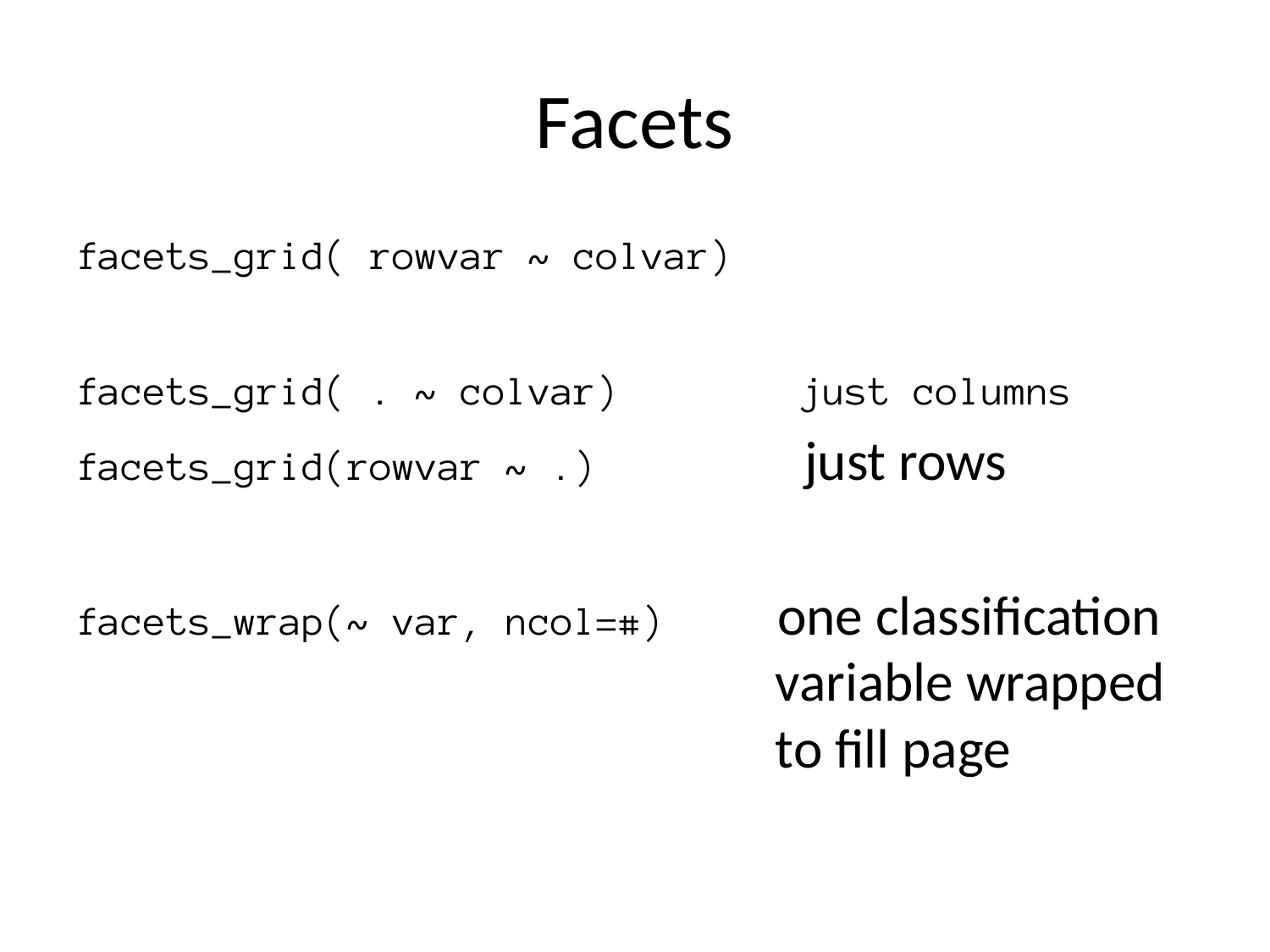

# Facets
facets_grid( rowvar ~ colvar)

facets_grid( . ~ colvar)        just columns
facets_grid(rowvar ~ .)               just rows

facets_wrap(~ var, ncol=#)         one classification
                                                        variable wrapped
                                                        to fill page